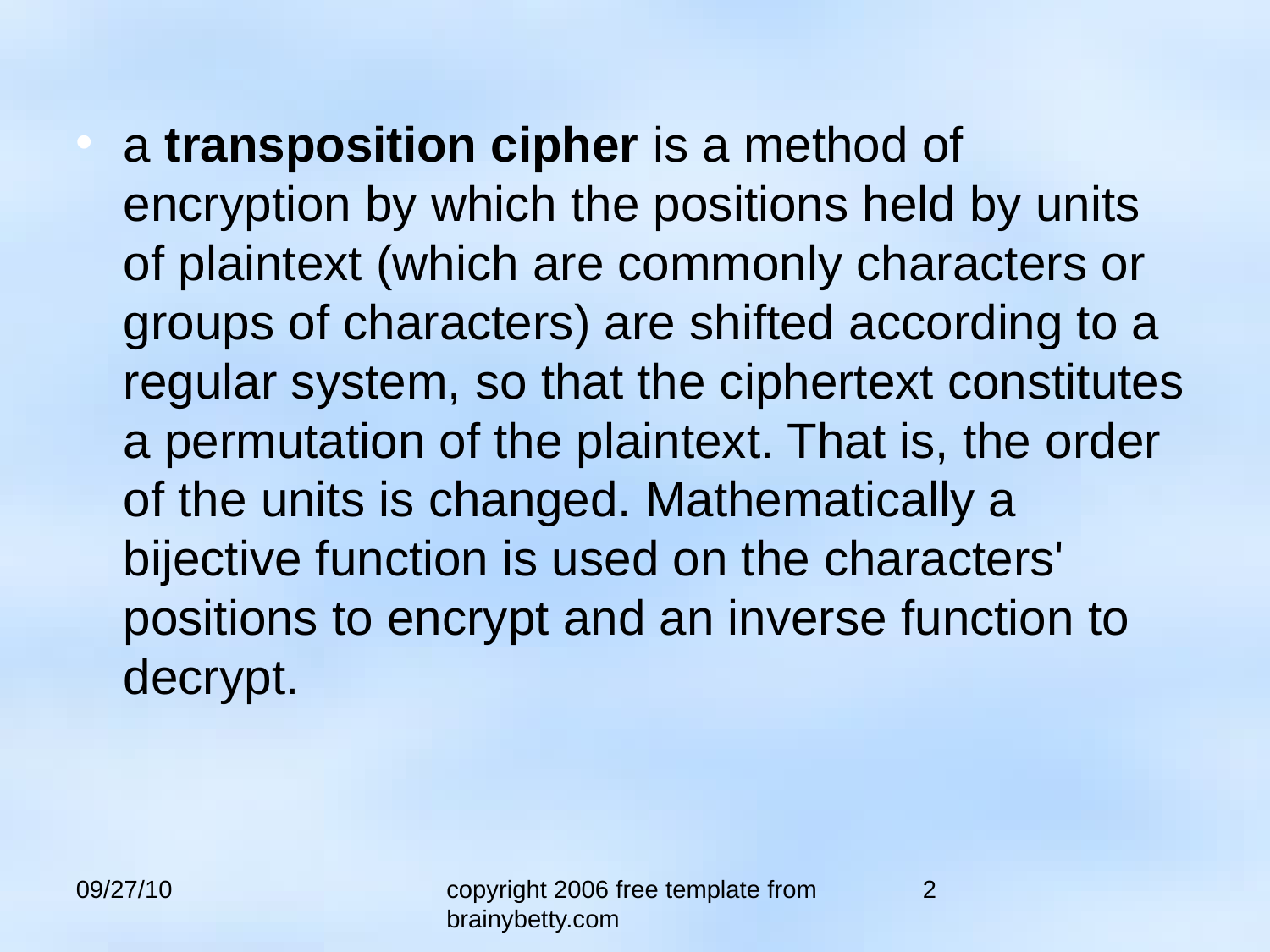

a transposition cipher is a method of encryption by which the positions held by units of plaintext (which are commonly characters or groups of characters) are shifted according to a regular system, so that the ciphertext constitutes a permutation of the plaintext. That is, the order of the units is changed. Mathematically a bijective function is used on the characters' positions to encrypt and an inverse function to decrypt.
09/27/10
copyright 2006 free template from brainybetty.com
2